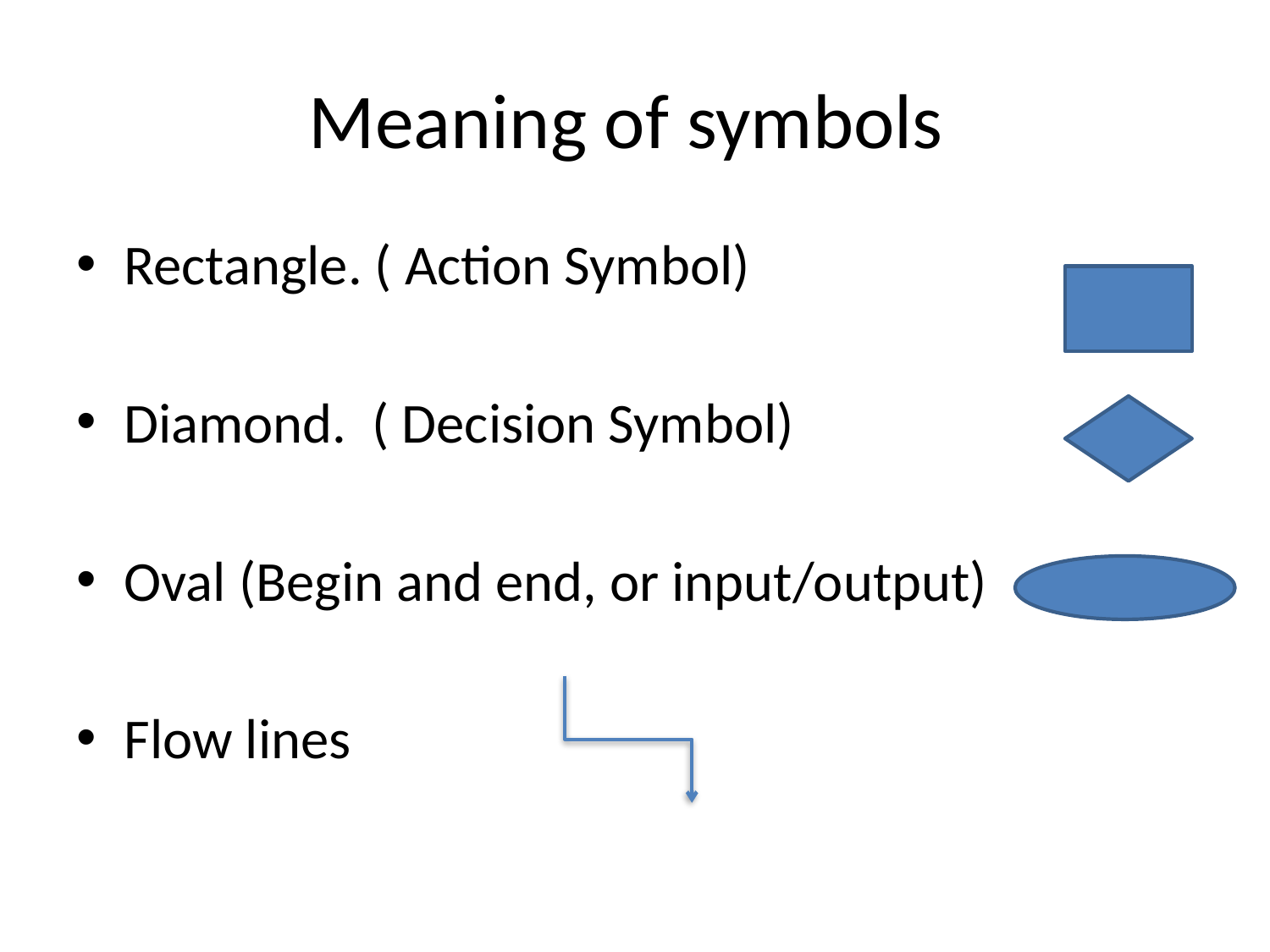

# Meaning of symbols
Rectangle. ( Action Symbol)

Diamond.  ( Decision Symbol)

Oval (Begin and end, or input/output)

Flow lines